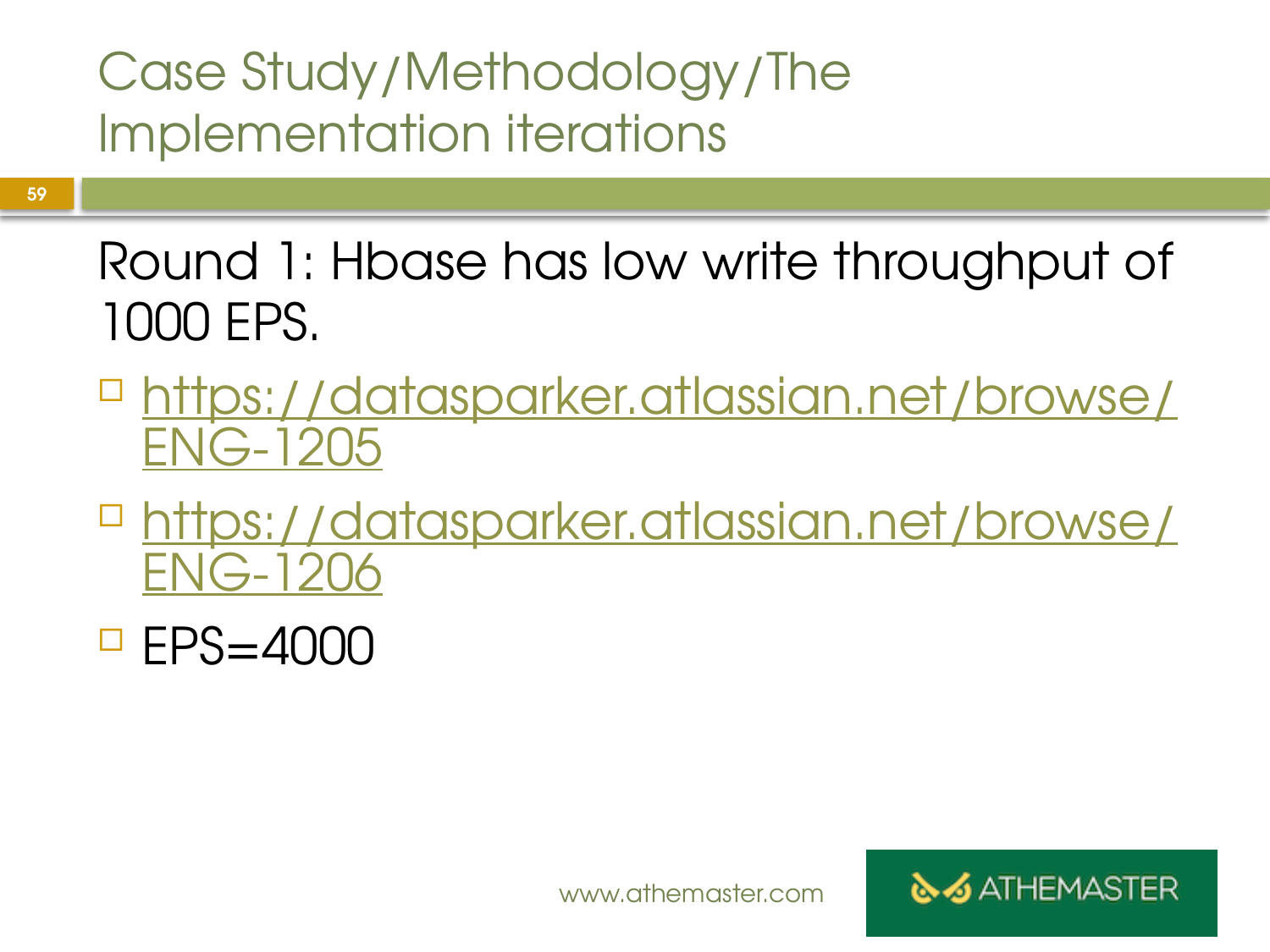

# Case Study/Methodology/The Implementation iterations
59
Round 1: Hbase has low write throughput of 1000 EPS.
https://datasparker.atlassian.net/browse/ENG-1205
https://datasparker.atlassian.net/browse/ENG-1206
EPS=4000

www.athemaster.com